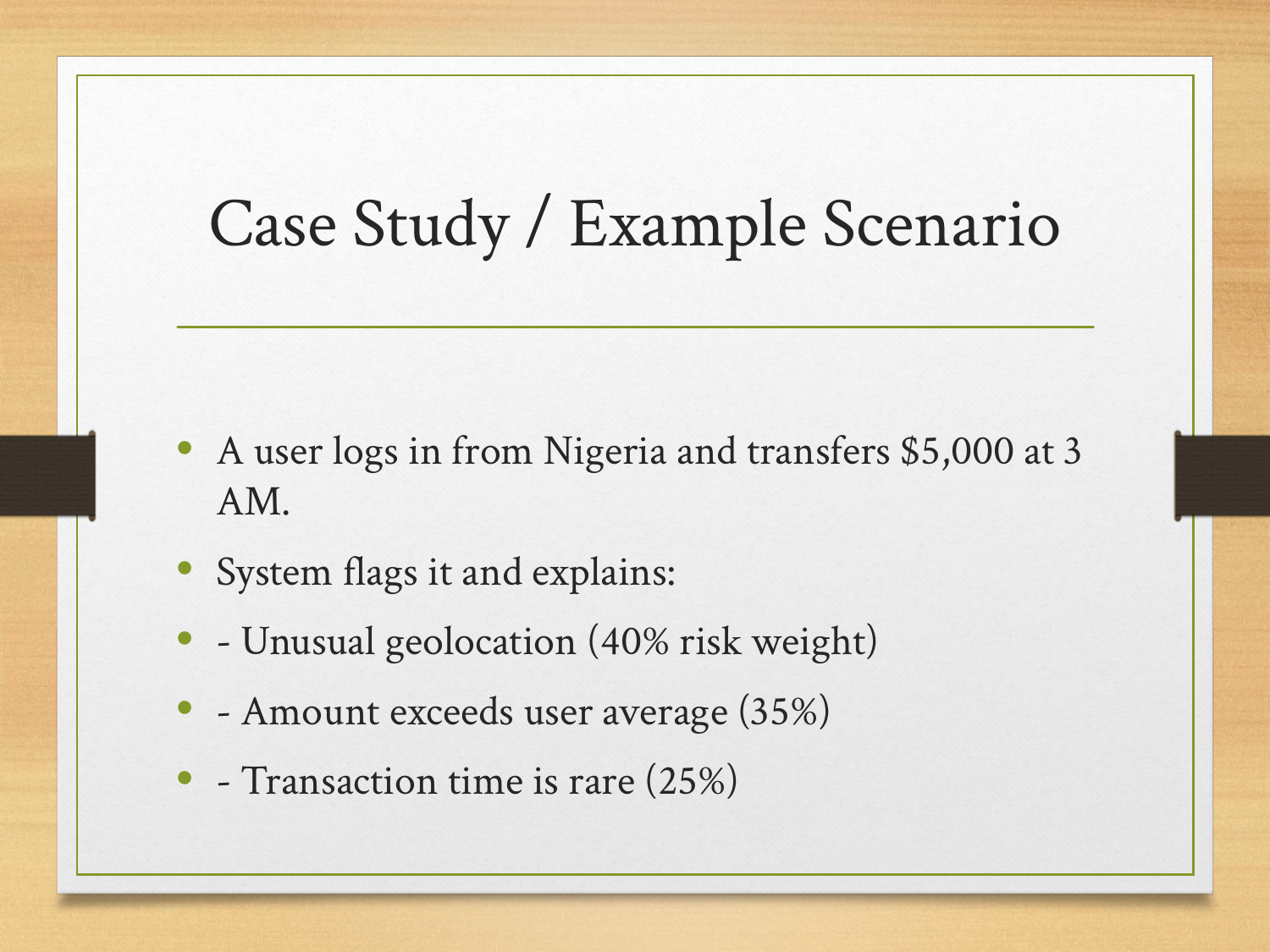

# Case Study / Example Scenario

A user logs in from Nigeria and transfers $5,000 at 3 AM.
System flags it and explains:
- Unusual geolocation (40% risk weight)
- Amount exceeds user average (35%)
- Transaction time is rare (25%)